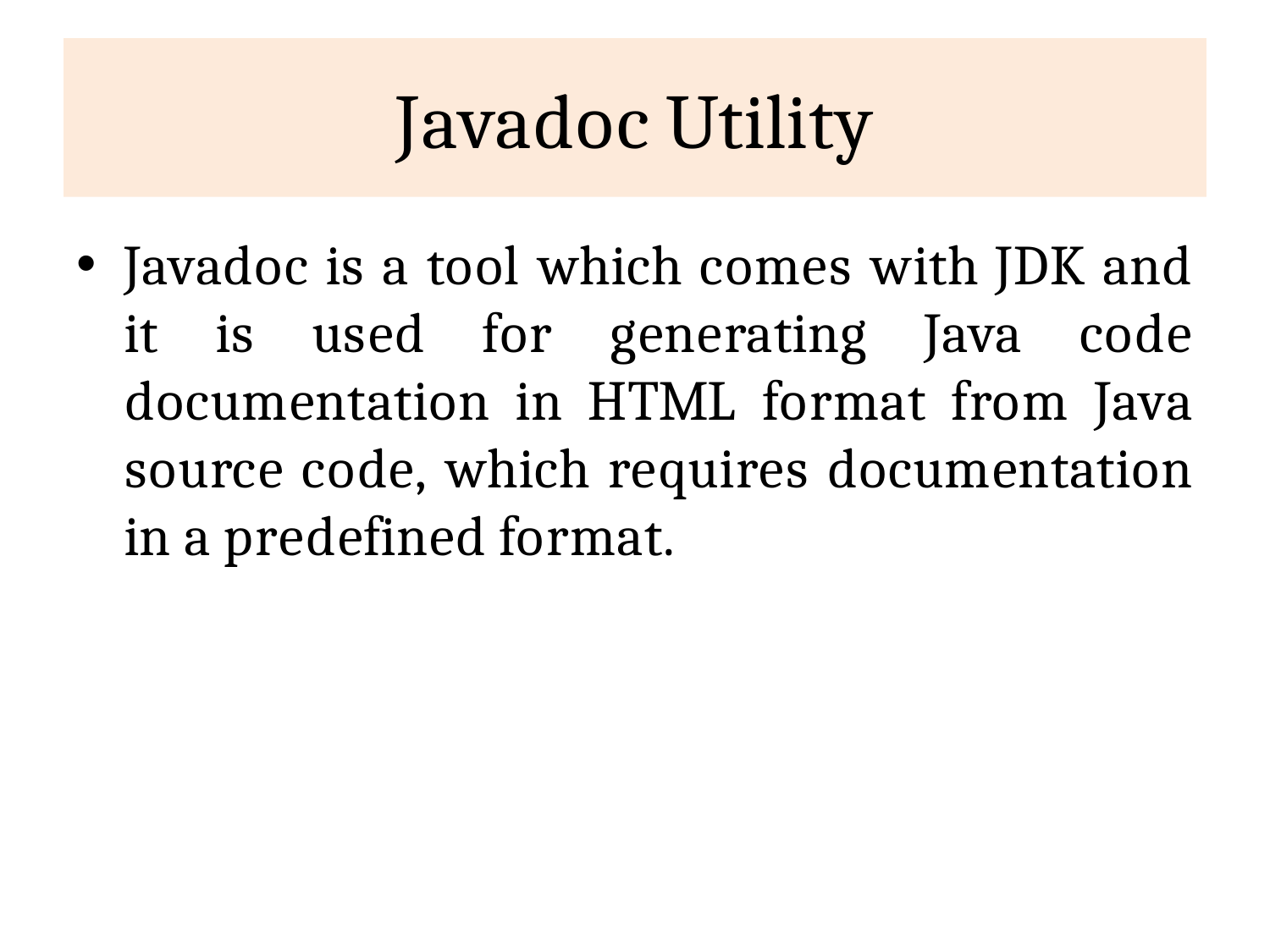

# Javadoc Utility
Javadoc is a tool which comes with JDK and it is used for generating Java code documentation in HTML format from Java source code, which requires documentation in a predefined format.